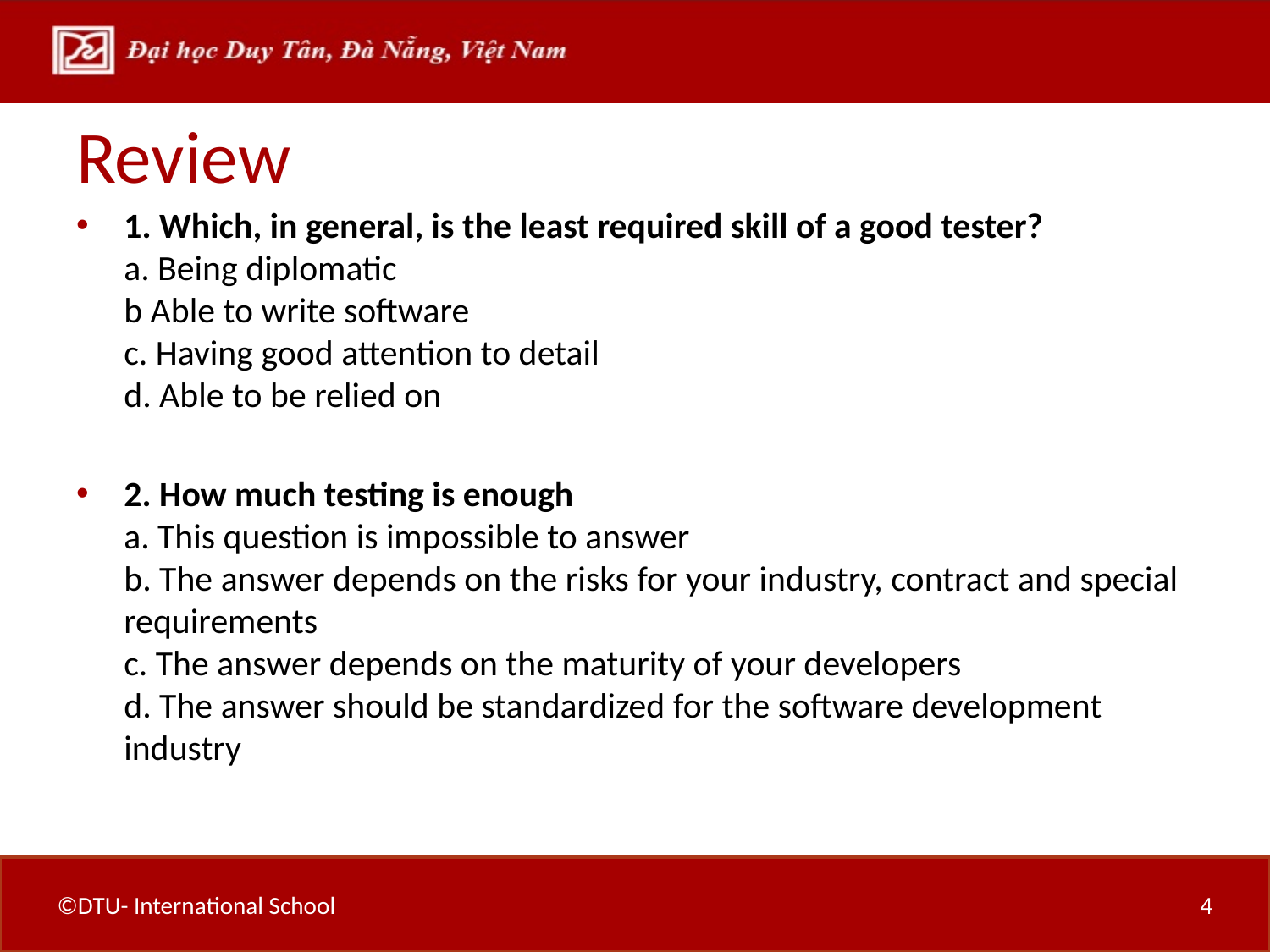

# Review
1. Which, in general, is the least required skill of a good tester?
a. Being diplomatic
b Able to write software
c. Having good attention to detail
d. Able to be relied on

2. How much testing is enough 
a. This question is impossible to answer
b. The answer depends on the risks for your industry, contract and special requirements
c. The answer depends on the maturity of your developers
d. The answer should be standardized for the software development industry